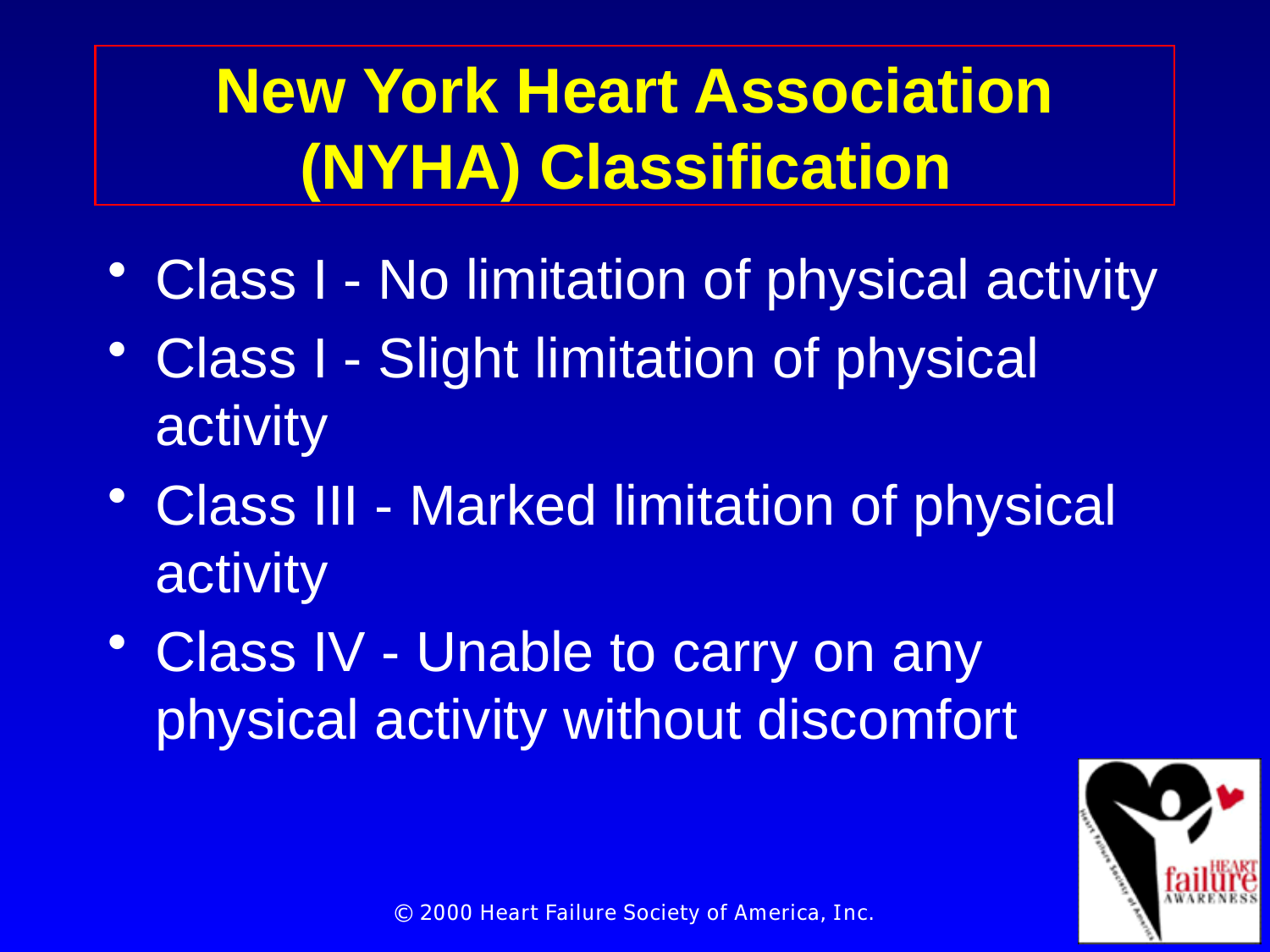

# New York Heart Association (NYHA) Classification
Class I - No limitation of physical activity
Class I - Slight limitation of physical activity
Class III - Marked limitation of physical activity
Class IV - Unable to carry on any physical activity without discomfort

© 2000 Heart Failure Society of America, Inc.